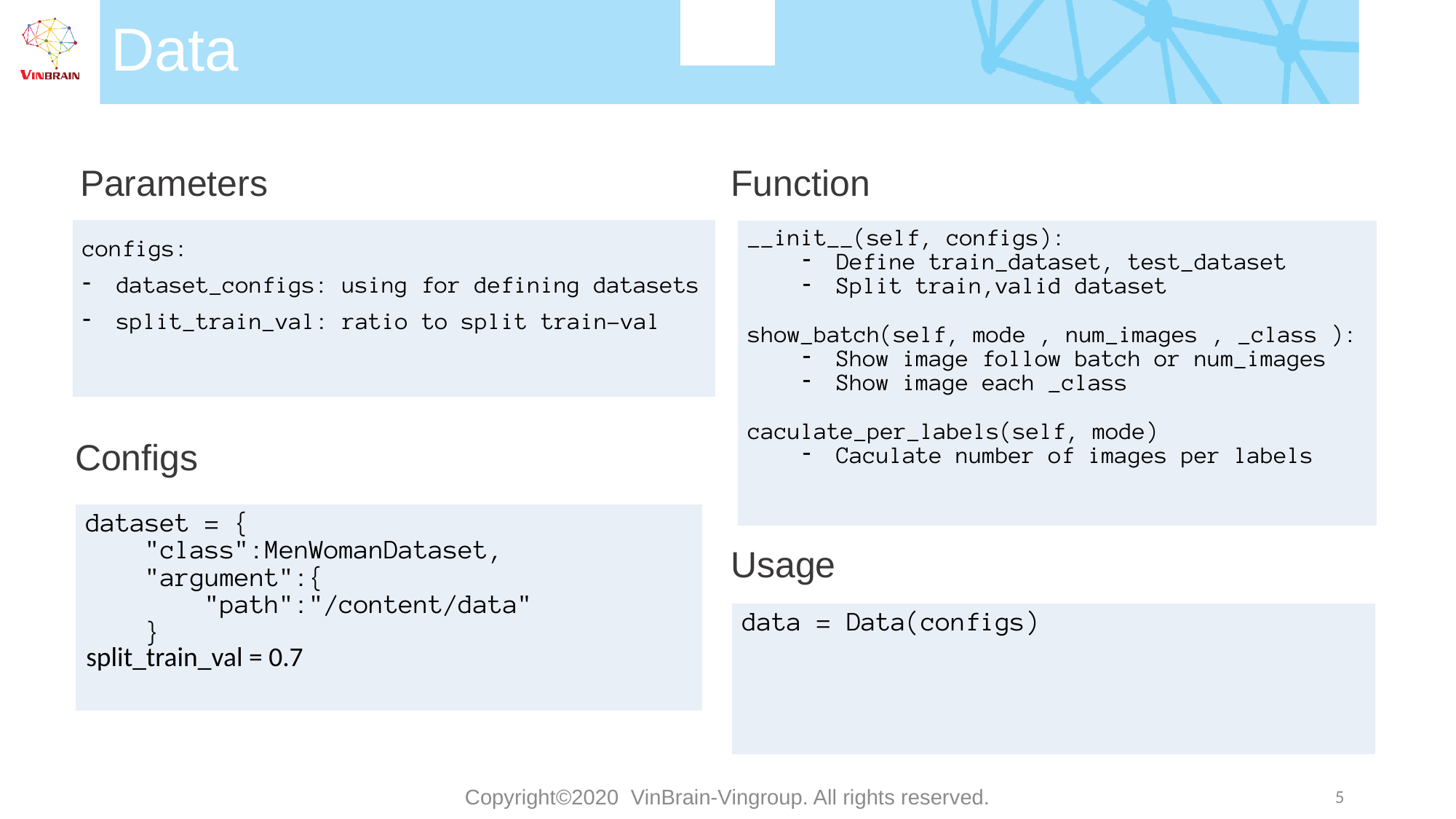

Parameters

Data

Parameters
Function

Usage
| configs: dataset\_configs: using for defining datasets split\_train\_val: ratio to split train-val |
| --- |
| \_\_init\_\_(self, configs): Define train\_dataset, test\_dataset Split train,valid dataset show\_batch(self, mode , num\_images , \_class ): Show image follow batch or num\_images Show image each \_class caculate\_per\_labels(self, mode) Caculate number of images per labels |
| --- |
Configs
| dataset = {     "class":MenWomanDataset,     "argument":{         "path":"/content/data"     } split\_train\_val = 0.7 |
| --- |
| data = Data(configs) |
| --- |
Copyright©2020  VinBrain-Vingroup. All rights reserved.
5